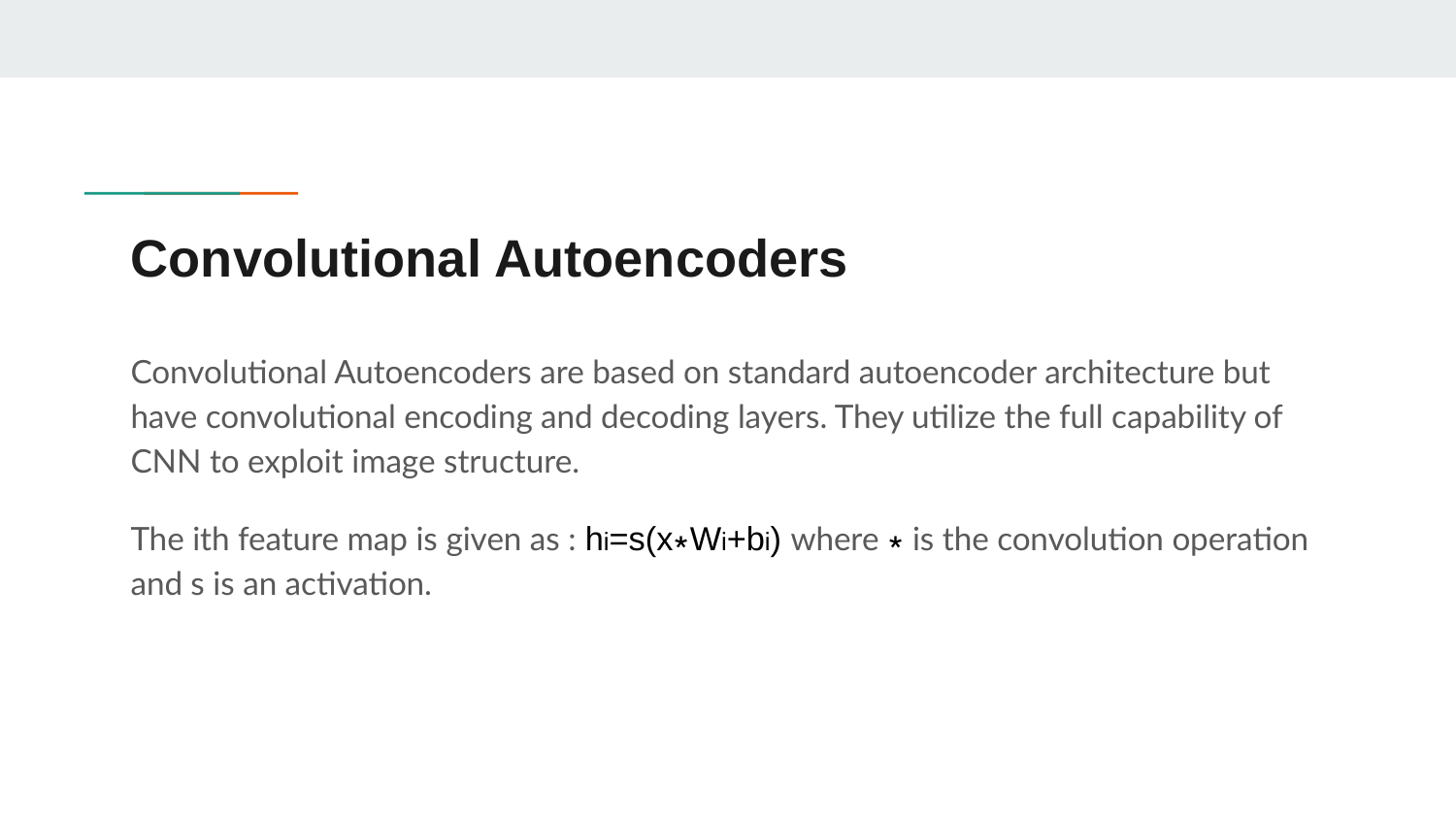

# Convolutional Autoencoders
Convolutional Autoencoders are based on standard autoencoder architecture but have convolutional encoding and decoding layers. They utilize the full capability of CNN to exploit image structure.
The ith feature map is given as : hi=s(x∗Wi+bi) where ∗ is the convolution operation and s is an activation.